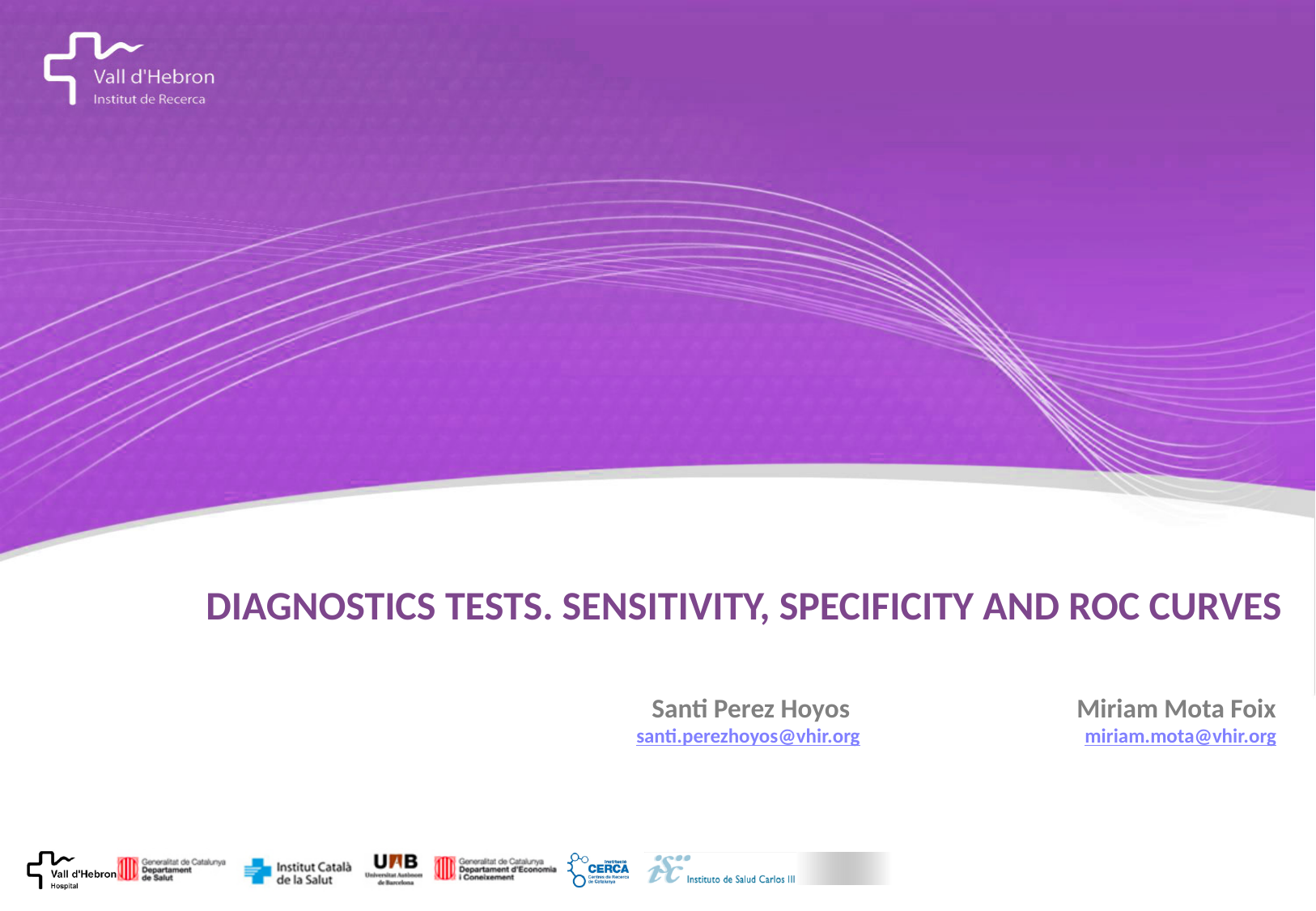

DIAGNOSTICS TESTS. SENSITIVITY, SPECIFICITY AND ROC CURVES

Santi Perez Hoyos		Miriam Mota Foix
	        santi.perezhoyos@vhir.org        		miriam.mota@vhir.org